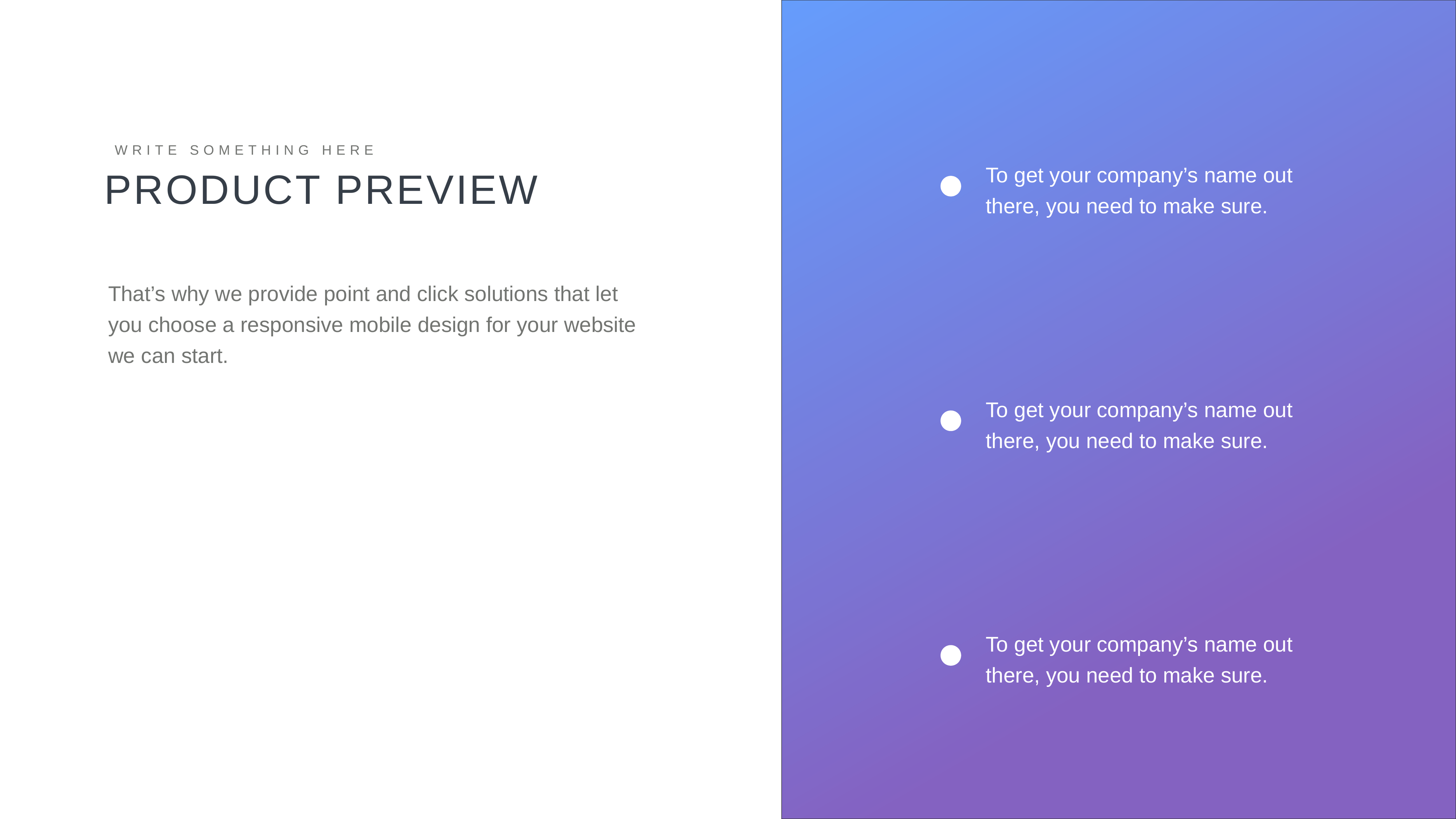

WRITE SOMETHING HERE
PRODUCT PREVIEW
That’s why we provide point and click solutions that let you choose a responsive mobile design for your website we can start.
To get your company’s name out there, you need to make sure.

To get your company’s name out there, you need to make sure.

To get your company’s name out there, you need to make sure.